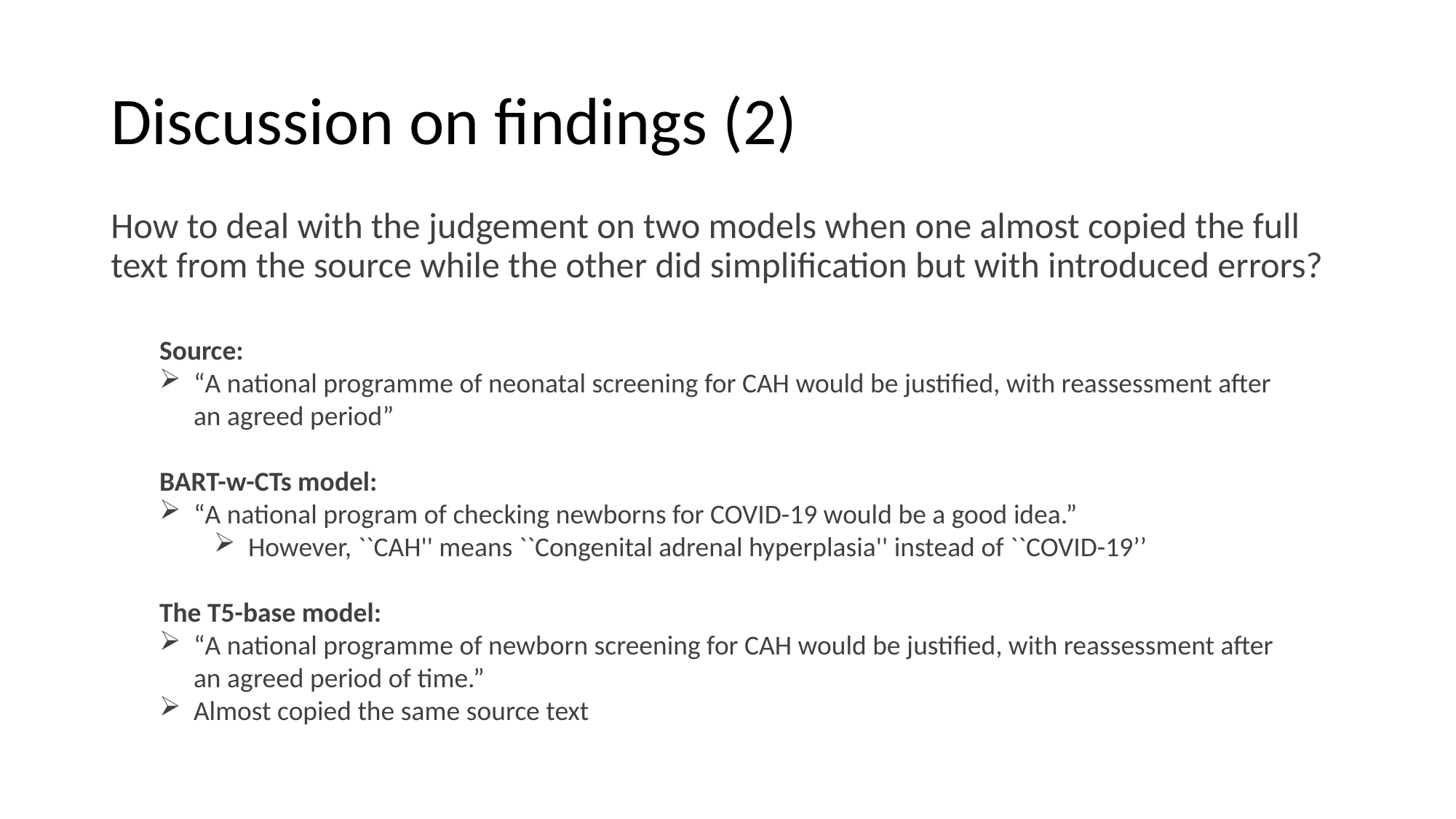

# Discussion on findings (2)
How to deal with the judgement on two models when one almost copied the full text from the source while the other did simplification but with introduced errors?
Source:
“A national programme of neonatal screening for CAH would be justified, with reassessment after an agreed period”

BART-w-CTs model:
“A national program of checking newborns for COVID-19 would be a good idea.”
However, ``CAH'' means ``Congenital adrenal hyperplasia'' instead of ``COVID-19’’

The T5-base model:
“A national programme of newborn screening for CAH would be justified, with reassessment after an agreed period of time.”
Almost copied the same source text